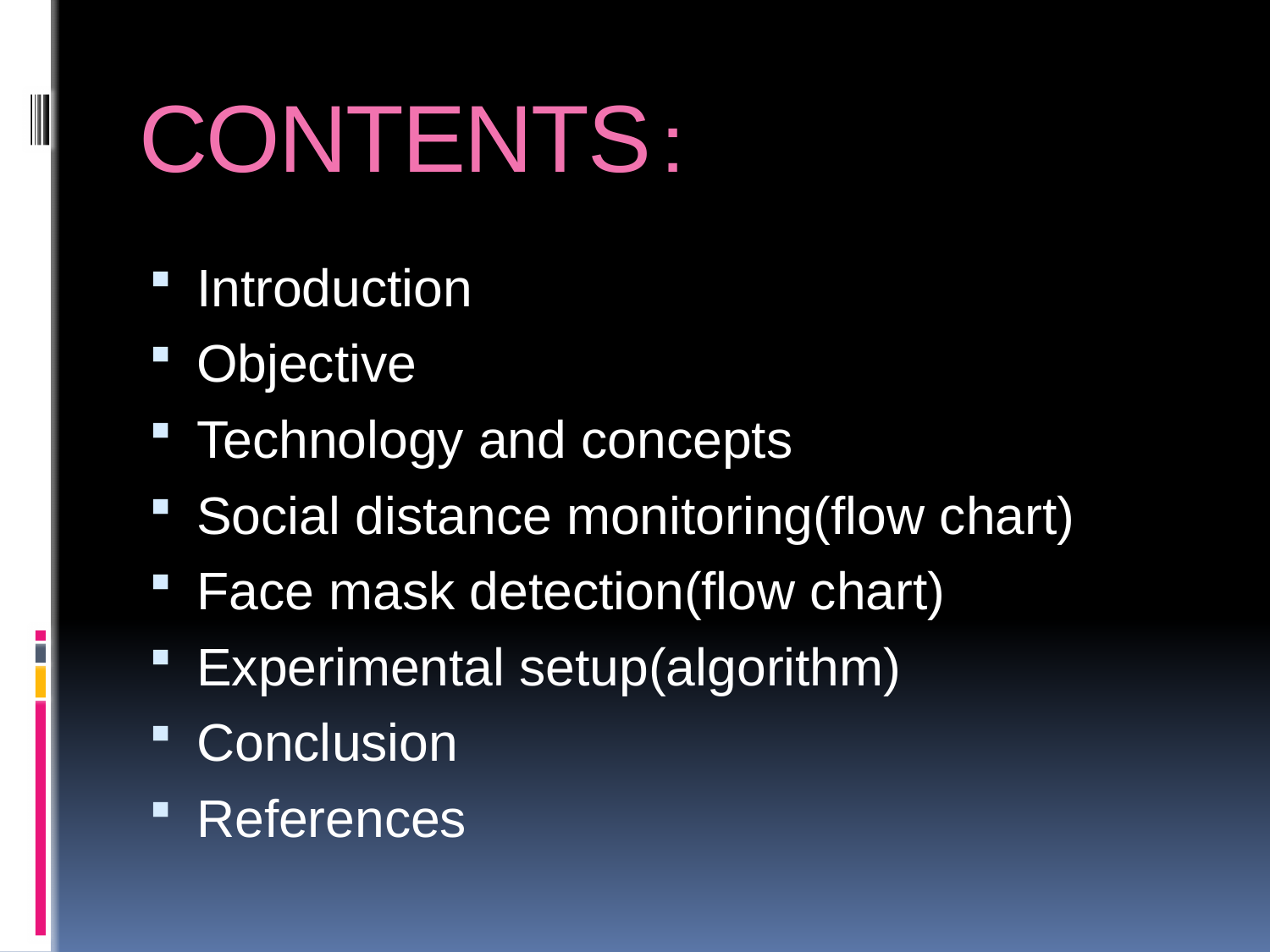

# CONTENTS:
Introduction
Objective
Technology and concepts
Social distance monitoring(flow chart)
Face mask detection(flow chart)
Experimental setup(algorithm)
Conclusion
References